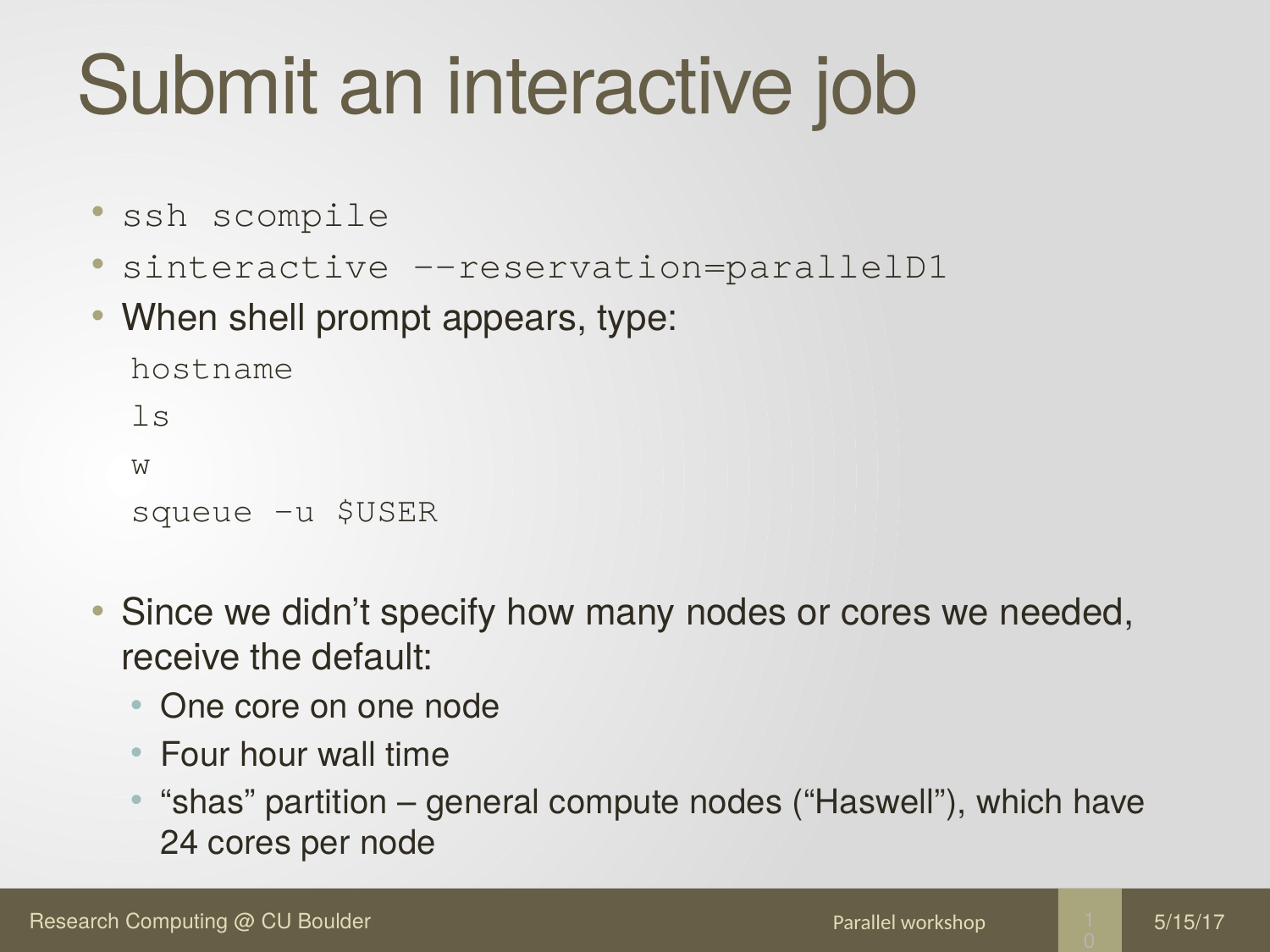

# Submit an interactive job
ssh scompile
sinteractive --reservation=parallelD1
When shell prompt appears, type:
hostname
ls
w
squeue –u $USER

Since we didn’t specify how many nodes or cores we needed, receive the default:
One core on one node
Four hour wall time
“shas” partition – general compute nodes (“Haswell”), which have 24 cores per node

Parallel workshop
5/15/17
10